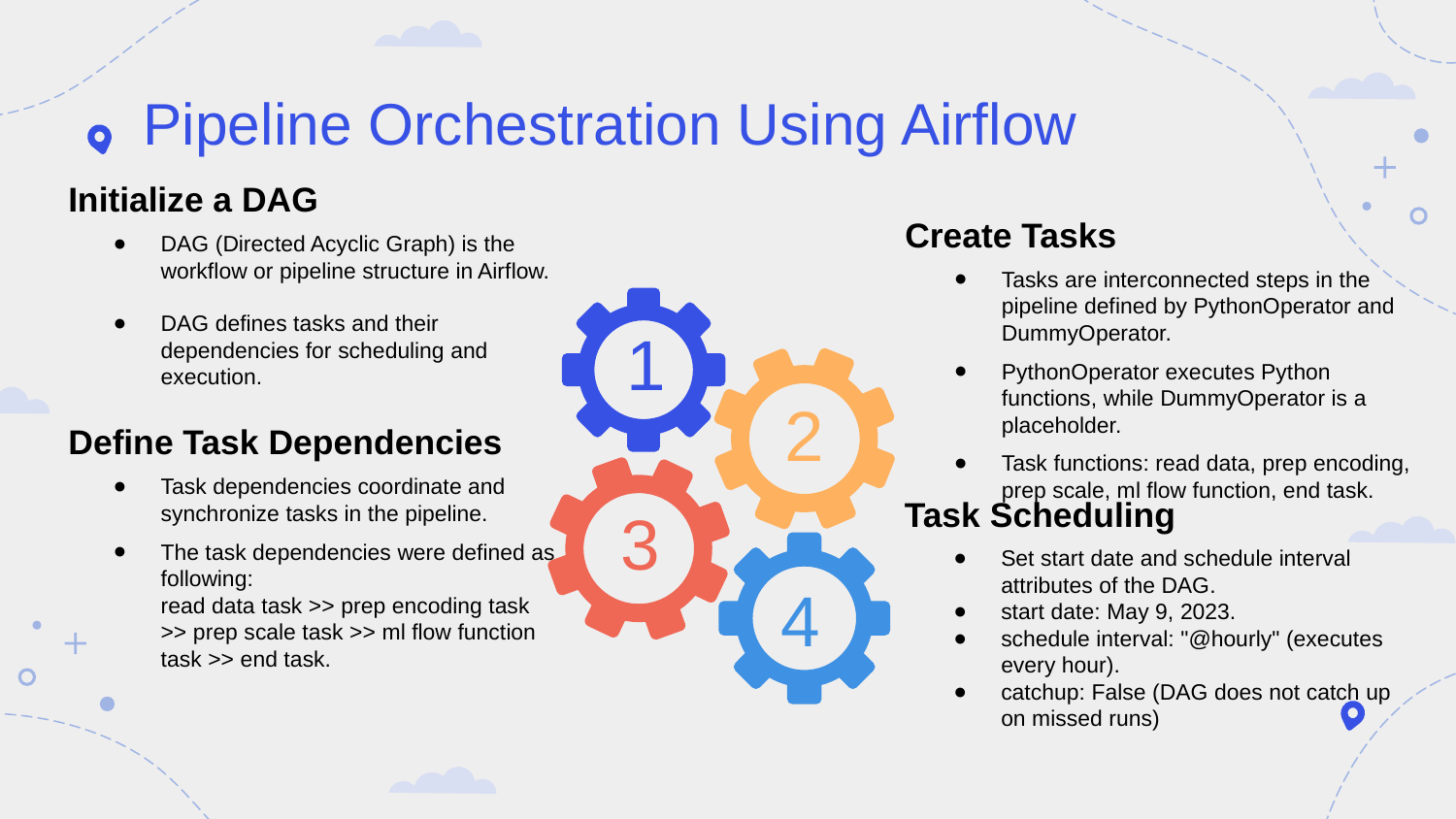

# Pipeline Orchestration Using Airflow
Initialize a DAG
Create Tasks
DAG (Directed Acyclic Graph) is the workflow or pipeline structure in Airflow.

DAG defines tasks and their dependencies for scheduling and execution.
Tasks are interconnected steps in the pipeline defined by PythonOperator and DummyOperator.

PythonOperator executes Python functions, while DummyOperator is a placeholder.

Task functions: read data, prep encoding, prep scale, ml flow function, end task.

1
2
Define Task Dependencies
Task dependencies coordinate and synchronize tasks in the pipeline.

The task dependencies were defined as following:
read data task >> prep encoding task
>> prep scale task >> ml flow function task >> end task.
Task Scheduling
3
Set start date and schedule interval attributes of the DAG.
start date: May 9, 2023.
schedule interval: "@hourly" (executes every hour).
catchup: False (DAG does not catch up on missed runs)
4